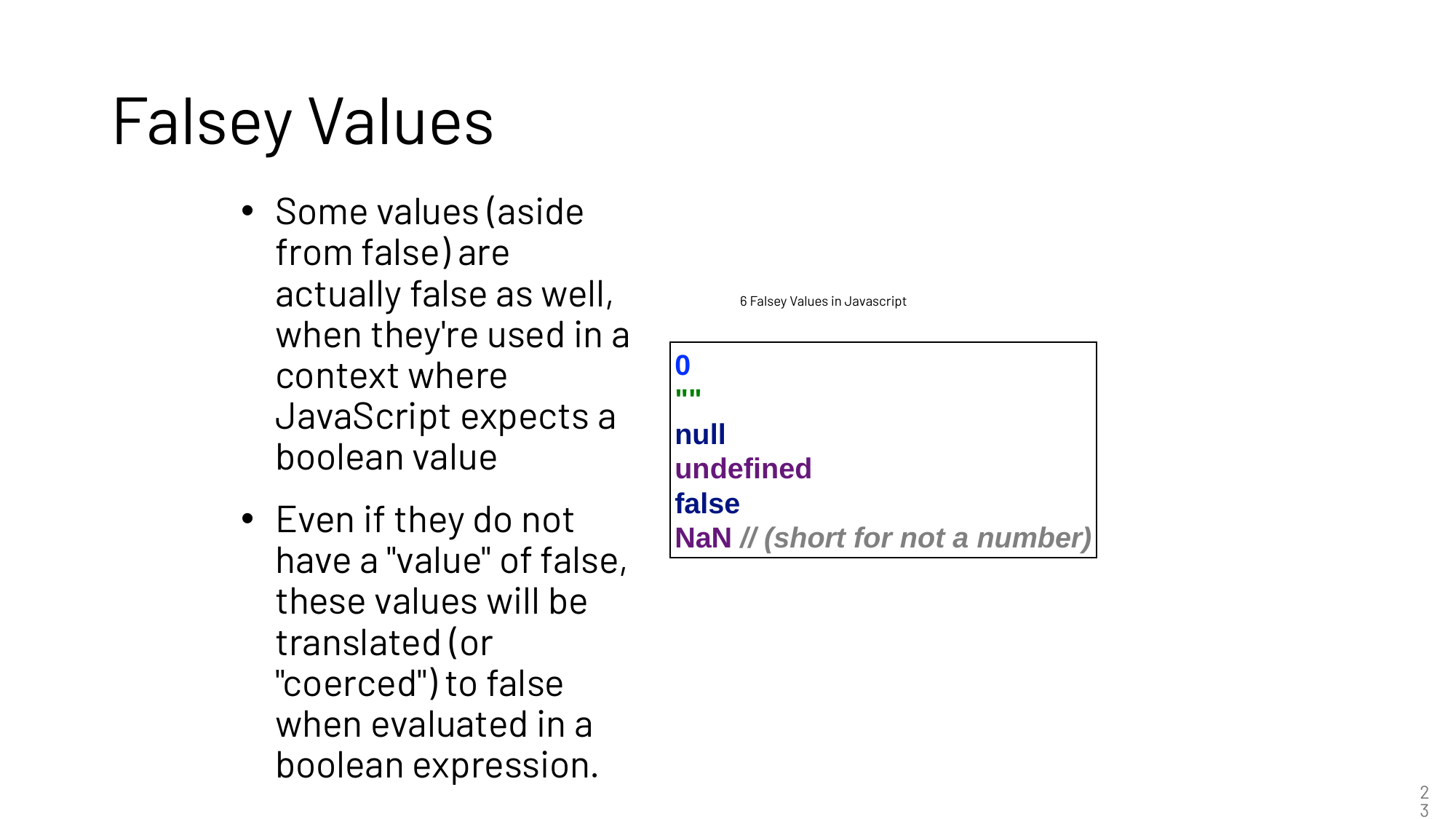

# Falsey Values
Some values (aside from false) are actually false as well, when they're used in a context where JavaScript expects a boolean value
Even if they do not have a "value" of false, these values will be translated (or "coerced") to false when evaluated in a boolean expression.
6 Falsey Values in Javascript
0
""
null
undefined
false
NaN // (short for not a number)
23